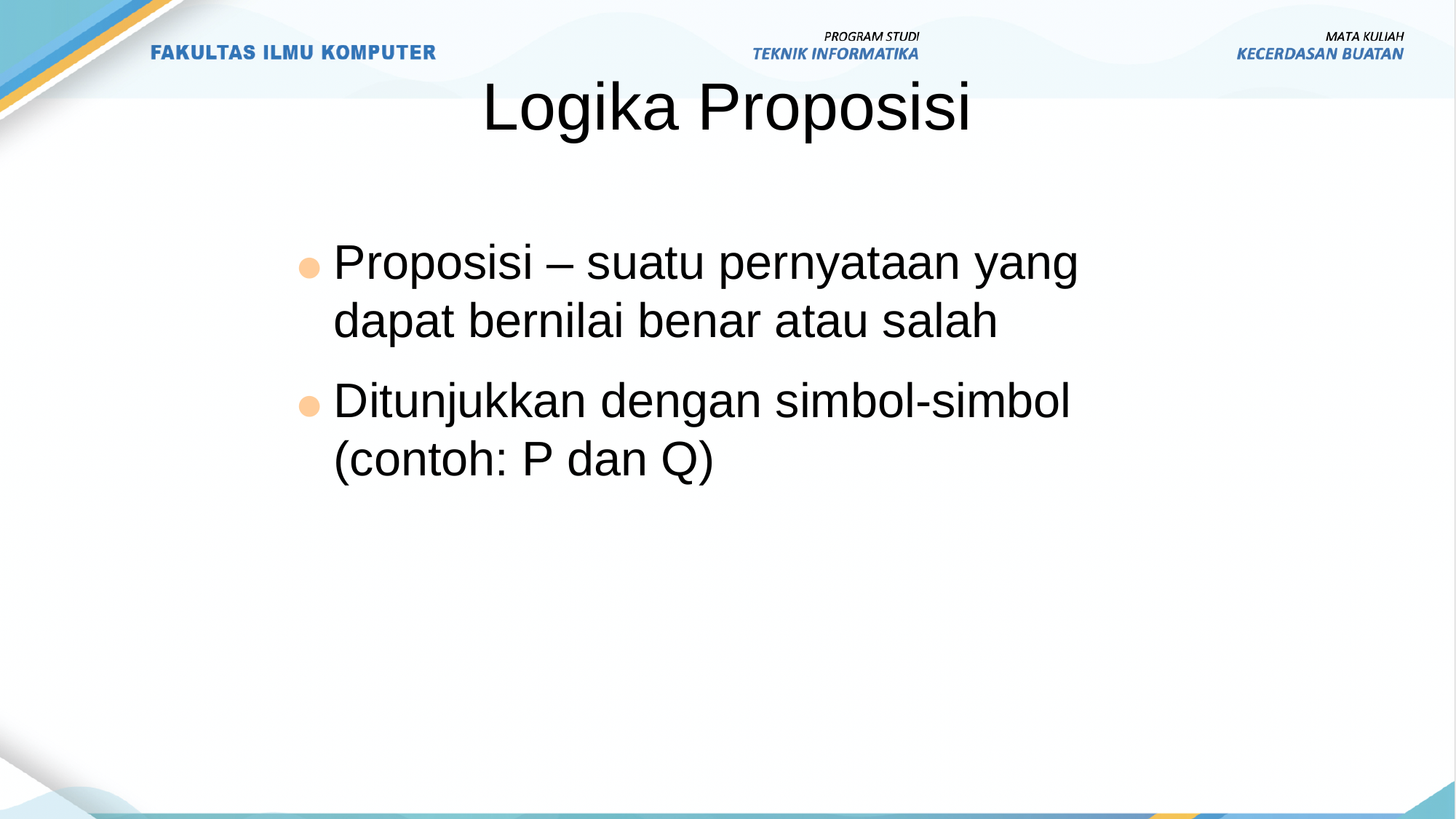

Logika Proposisi
Proposisi – suatu pernyataan yang dapat bernilai benar atau salah
Ditunjukkan dengan simbol-simbol (contoh: P dan Q)